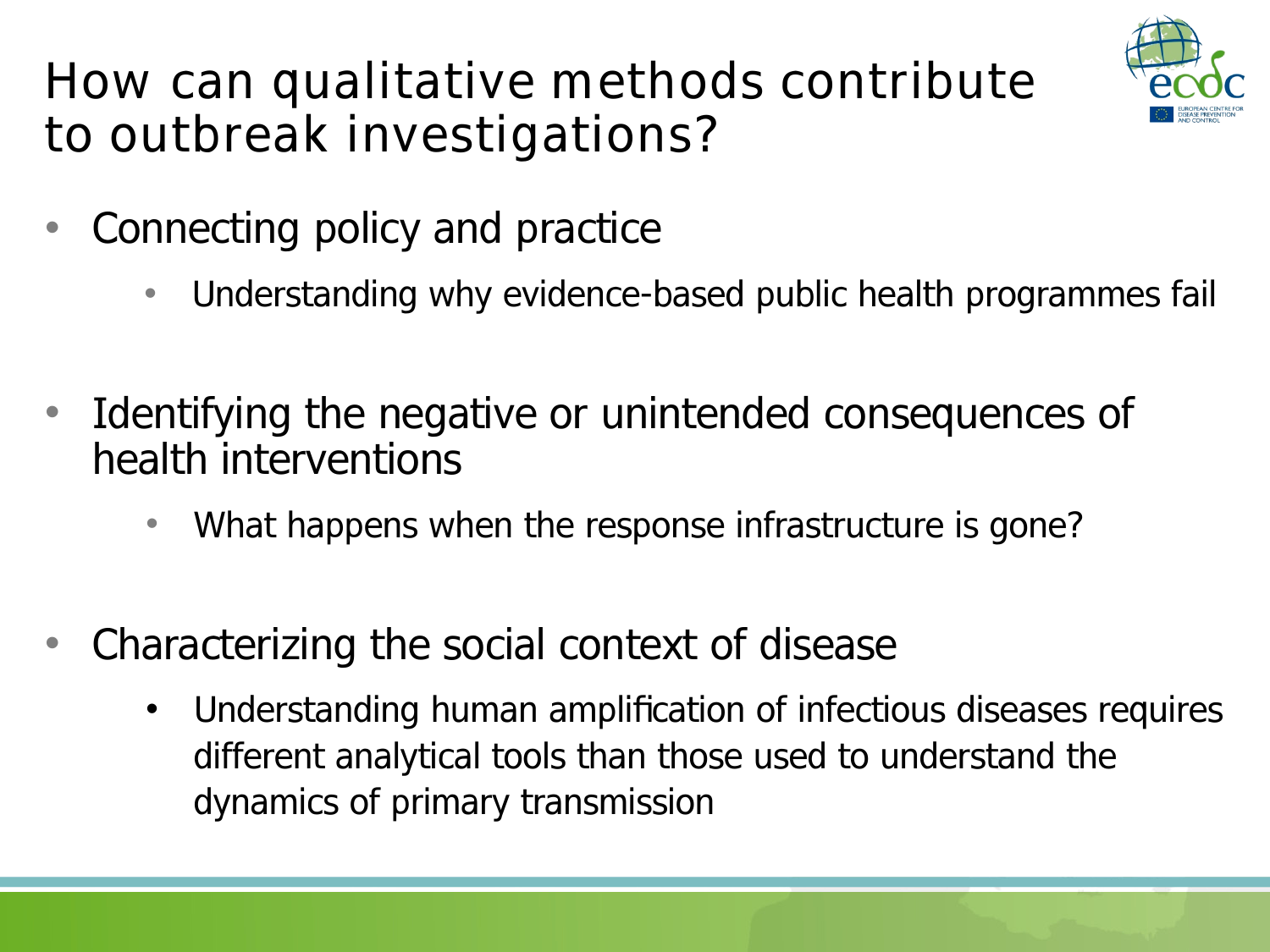

# How can qualitative methods contribute to outbreak investigations?
Connecting policy and practice
Understanding why evidence-based public health programmes fail

Identifying the negative or unintended consequences of health interventions
What happens when the response infrastructure is gone?

Characterizing the social context of disease
Understanding human amplification of infectious diseases requires different analytical tools than those used to understand the dynamics of primary transmission